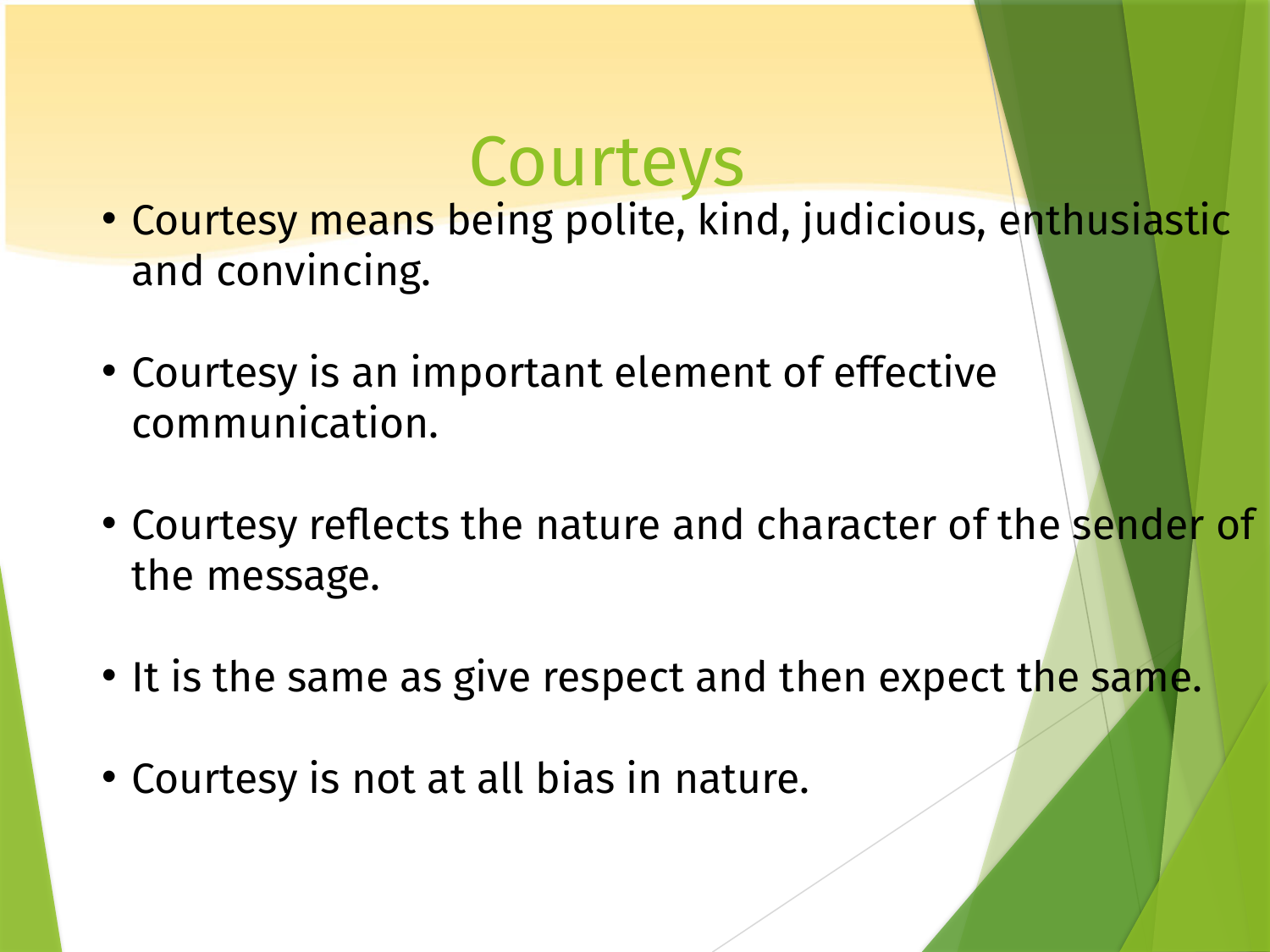

# Courteys
Courtesy means being polite, kind, judicious, enthusiastic and convincing.

Courtesy is an important element of effective communication.

Courtesy reflects the nature and character of the sender of the message.

It is the same as give respect and then expect the same.

Courtesy is not at all bias in nature.